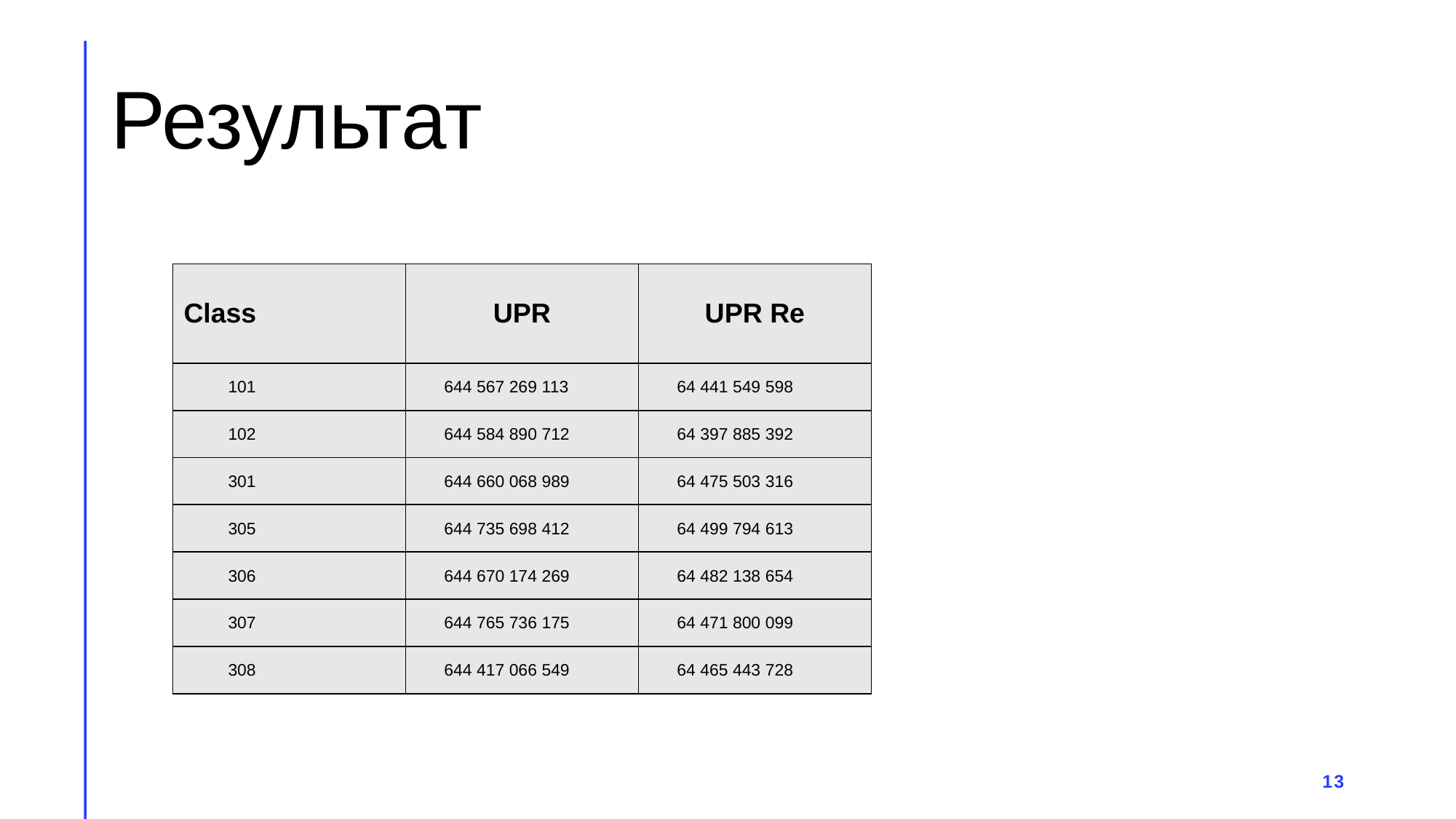

# Результат
| Class | UPR | UPR Re |
| --- | --- | --- |
| 101 | 644 567 269 113 | 64 441 549 598 |
| 102 | 644 584 890 712 | 64 397 885 392 |
| 301 | 644 660 068 989 | 64 475 503 316 |
| 305 | 644 735 698 412 | 64 499 794 613 |
| 306 | 644 670 174 269 | 64 482 138 654 |
| 307 | 644 765 736 175 | 64 471 800 099 |
| 308 | 644 417 066 549 | 64 465 443 728 |
13